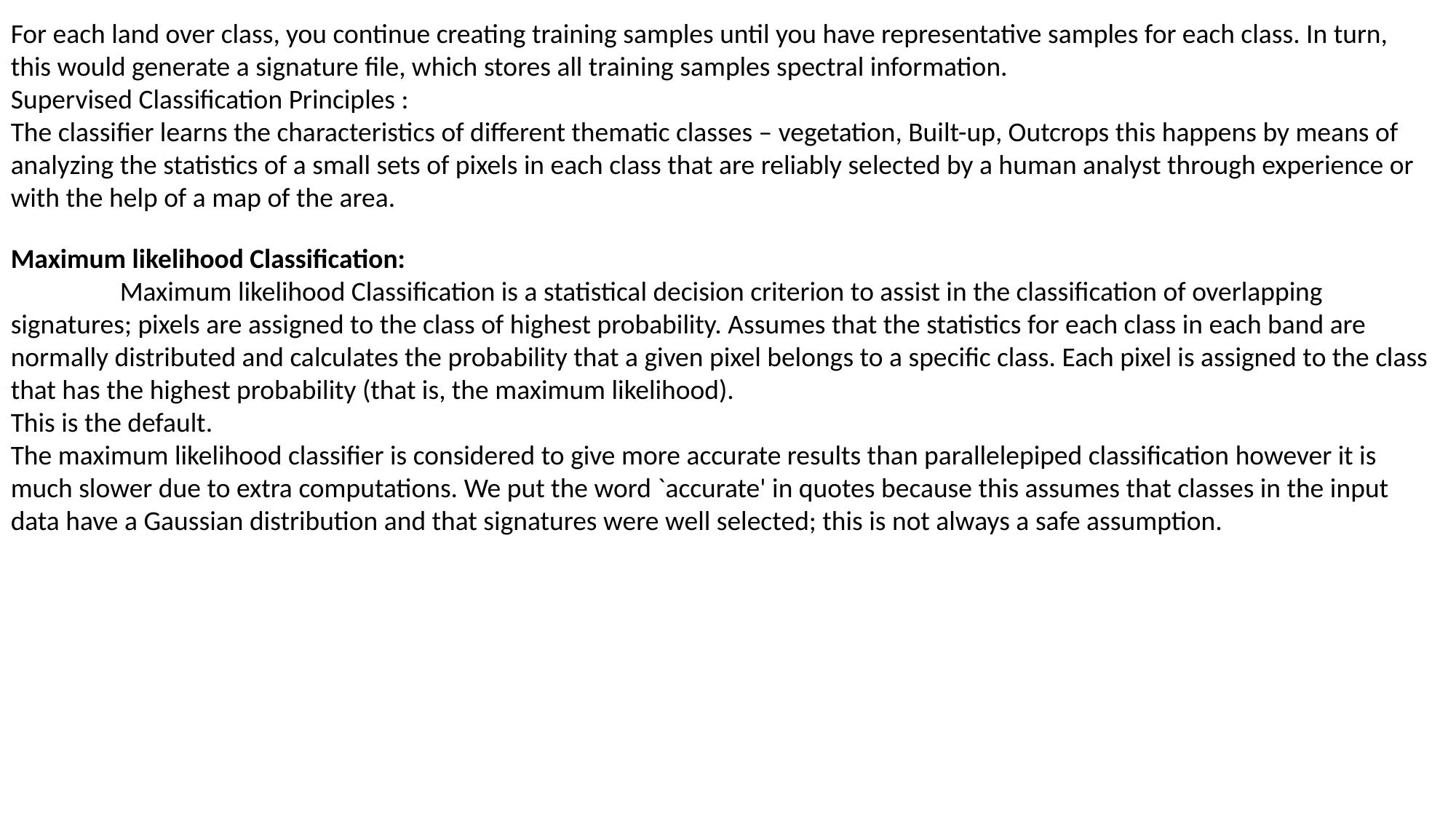

For each land over class, you continue creating training samples until you have representative samples for each class. In turn, this would generate a signature file, which stores all training samples spectral information.
Supervised Classification Principles :
The classifier learns the characteristics of different thematic classes – vegetation, Built-up, Outcrops this happens by means of analyzing the statistics of a small sets of pixels in each class that are reliably selected by a human analyst through experience or with the help of a map of the area.
Maximum likelihood Classification:
	Maximum likelihood Classification is a statistical decision criterion to assist in the classification of overlapping signatures; pixels are assigned to the class of highest probability. Assumes that the statistics for each class in each band are normally distributed and calculates the probability that a given pixel belongs to a specific class. Each pixel is assigned to the class that has the highest probability (that is, the maximum likelihood).
This is the default.
The maximum likelihood classifier is considered to give more accurate results than parallelepiped classification however it is much slower due to extra computations. We put the word `accurate' in quotes because this assumes that classes in the input data have a Gaussian distribution and that signatures were well selected; this is not always a safe assumption.